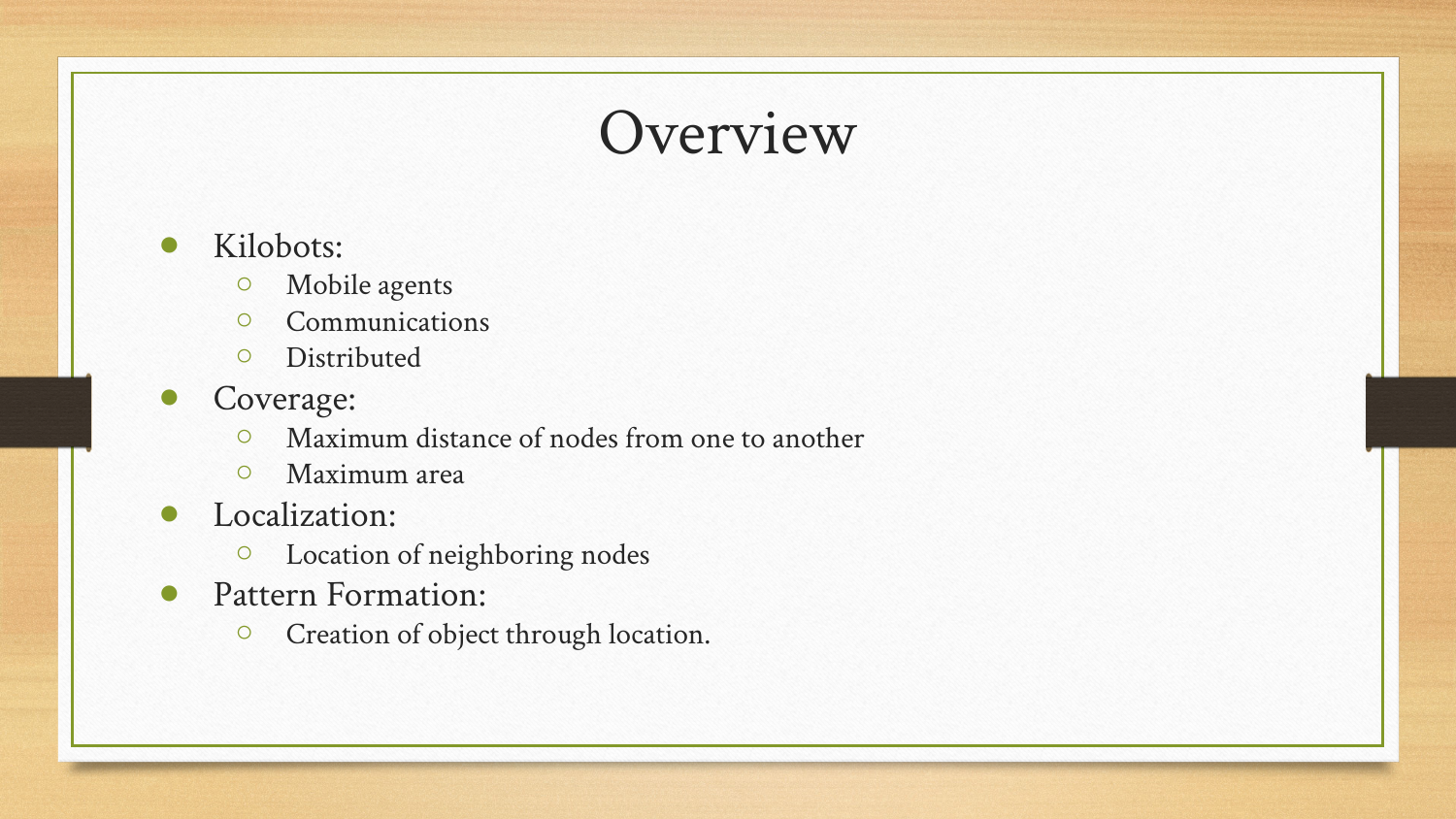

# Overview
Kilobots:
Mobile agents
Communications
Distributed
Coverage:
Maximum distance of nodes from one to another
Maximum area
Localization:
Location of neighboring nodes
Pattern Formation:
Creation of object through location.